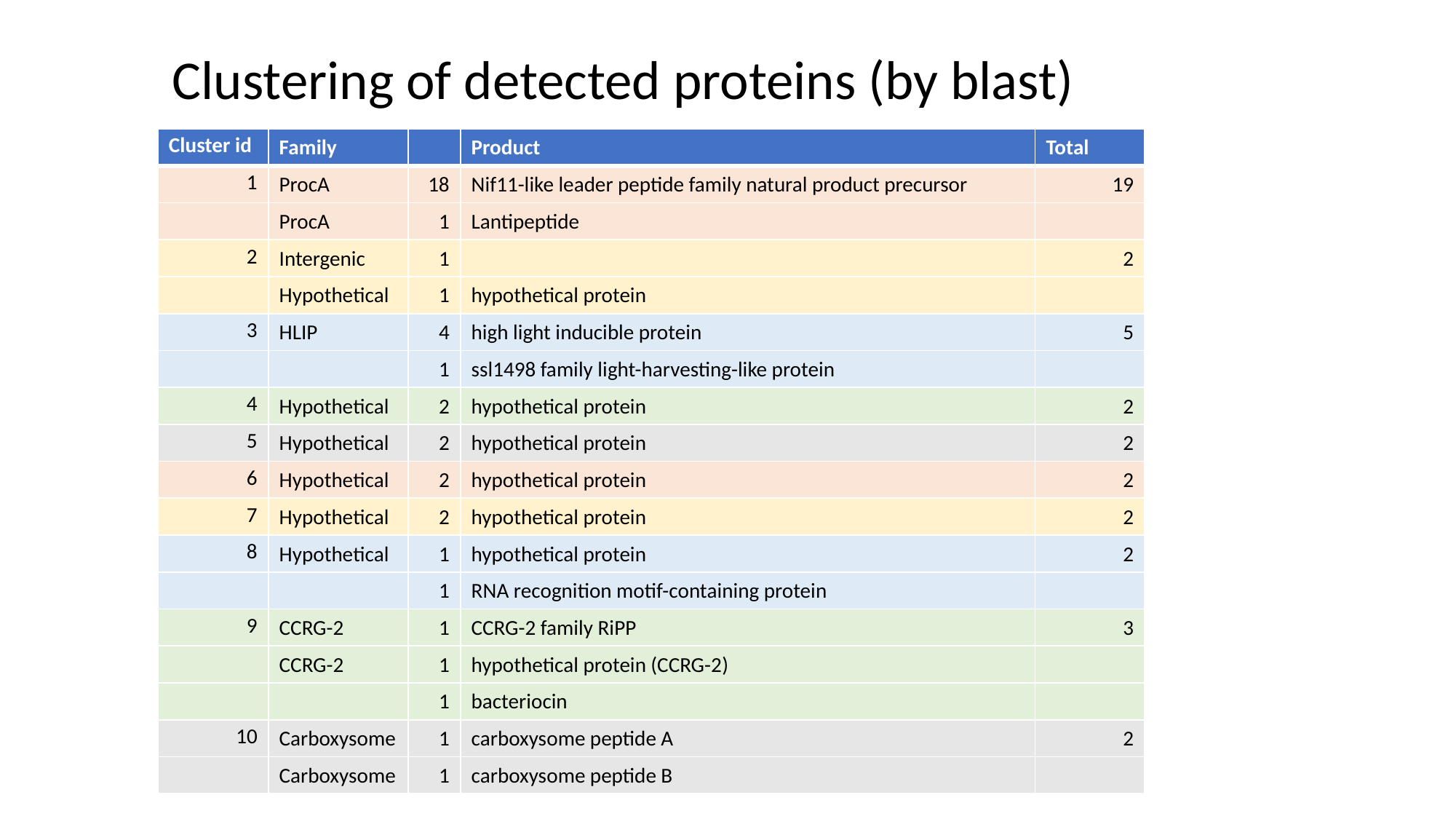

Clustering of detected proteins (by blast)
| Cluster id | Family |  | Product | Total |
| --- | --- | --- | --- | --- |
| 1 | ProcA | 18 | Nif11-like leader peptide family natural product precursor | 19 |
|  | ProcA | 1 | Lantipeptide |  |
| 2 | Intergenic | 1 |  | 2 |
|  | Hypothetical | 1 | hypothetical protein |  |
| 3 | HLIP | 4 | high light inducible protein | 5 |
|  |  | 1 | ssl1498 family light-harvesting-like protein |  |
| 4 | Hypothetical | 2 | hypothetical protein | 2 |
| 5 | Hypothetical | 2 | hypothetical protein | 2 |
| 6 | Hypothetical | 2 | hypothetical protein | 2 |
| 7 | Hypothetical | 2 | hypothetical protein | 2 |
| 8 | Hypothetical | 1 | hypothetical protein | 2 |
|  |  | 1 | RNA recognition motif-containing protein |  |
| 9 | CCRG-2 | 1 | CCRG-2 family RiPP | 3 |
|  | CCRG-2 | 1 | hypothetical protein (CCRG-2) |  |
|  |  | 1 | bacteriocin |  |
| 10 | Carboxysome | 1 | carboxysome peptide A | 2 |
|  | Carboxysome | 1 | carboxysome peptide B |  |